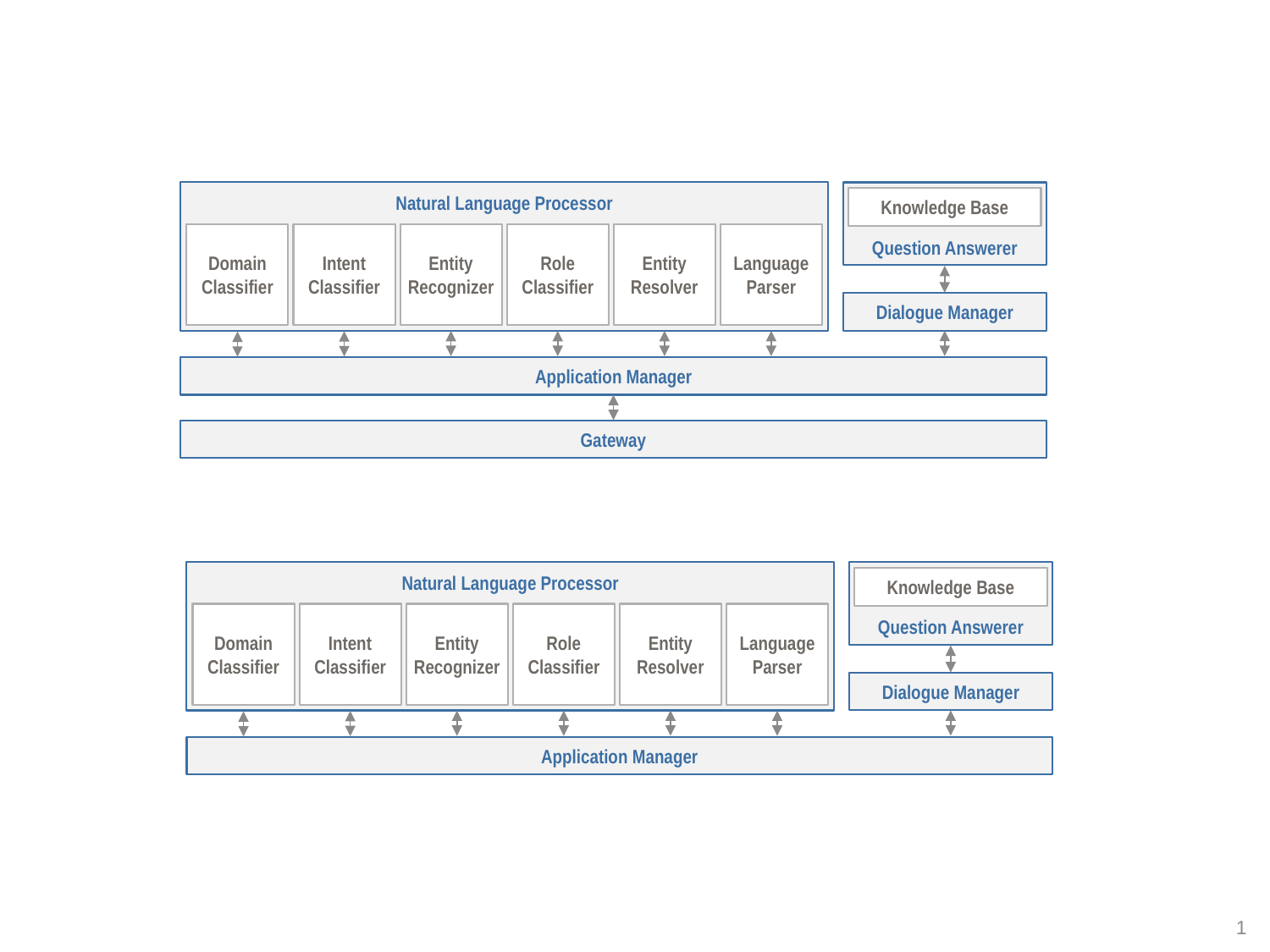

Natural Language Processor
Question Answerer
Knowledge Base
Domain
Classifier
Intent
Classifier
Entity
Recognizer
Role
Classifier
Entity
Resolver
Language
Parser
Dialogue Manager
Application Manager
Gateway
Natural Language Processor
Question Answerer
Knowledge Base
Domain
Classifier
Intent
Classifier
Entity
Recognizer
Role
Classifier
Entity
Resolver
Language
Parser
Dialogue Manager
Application Manager
1